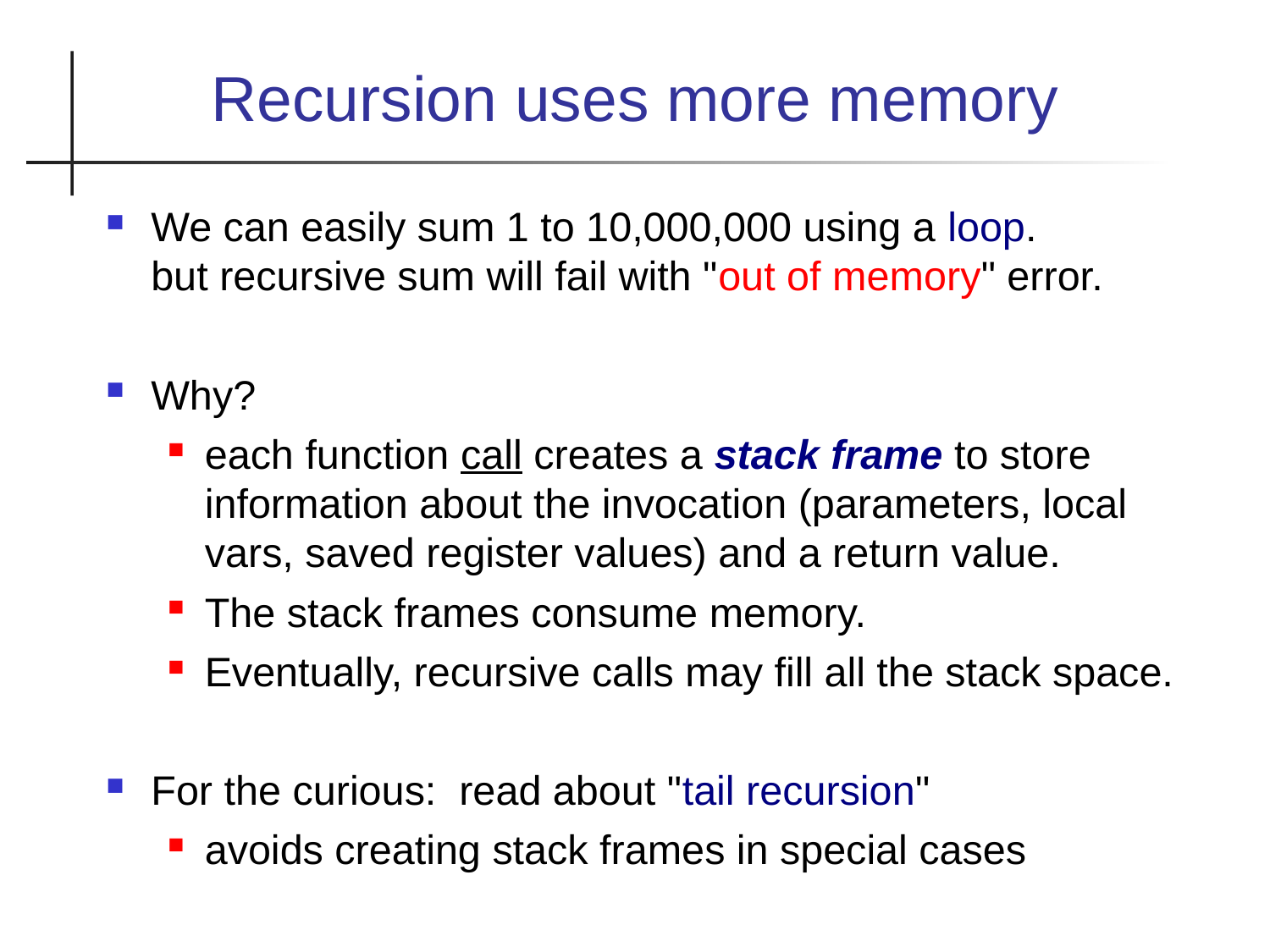

Recursion uses more memory
We can easily sum 1 to 10,000,000 using a loop.
but recursive sum will fail with "out of memory" error.

Why?
each function call creates a stack frame to store information about the invocation (parameters, local vars, saved register values) and a return value.
The stack frames consume memory.
Eventually, recursive calls may fill all the stack space.

For the curious:  read about "tail recursion"
avoids creating stack frames in special cases